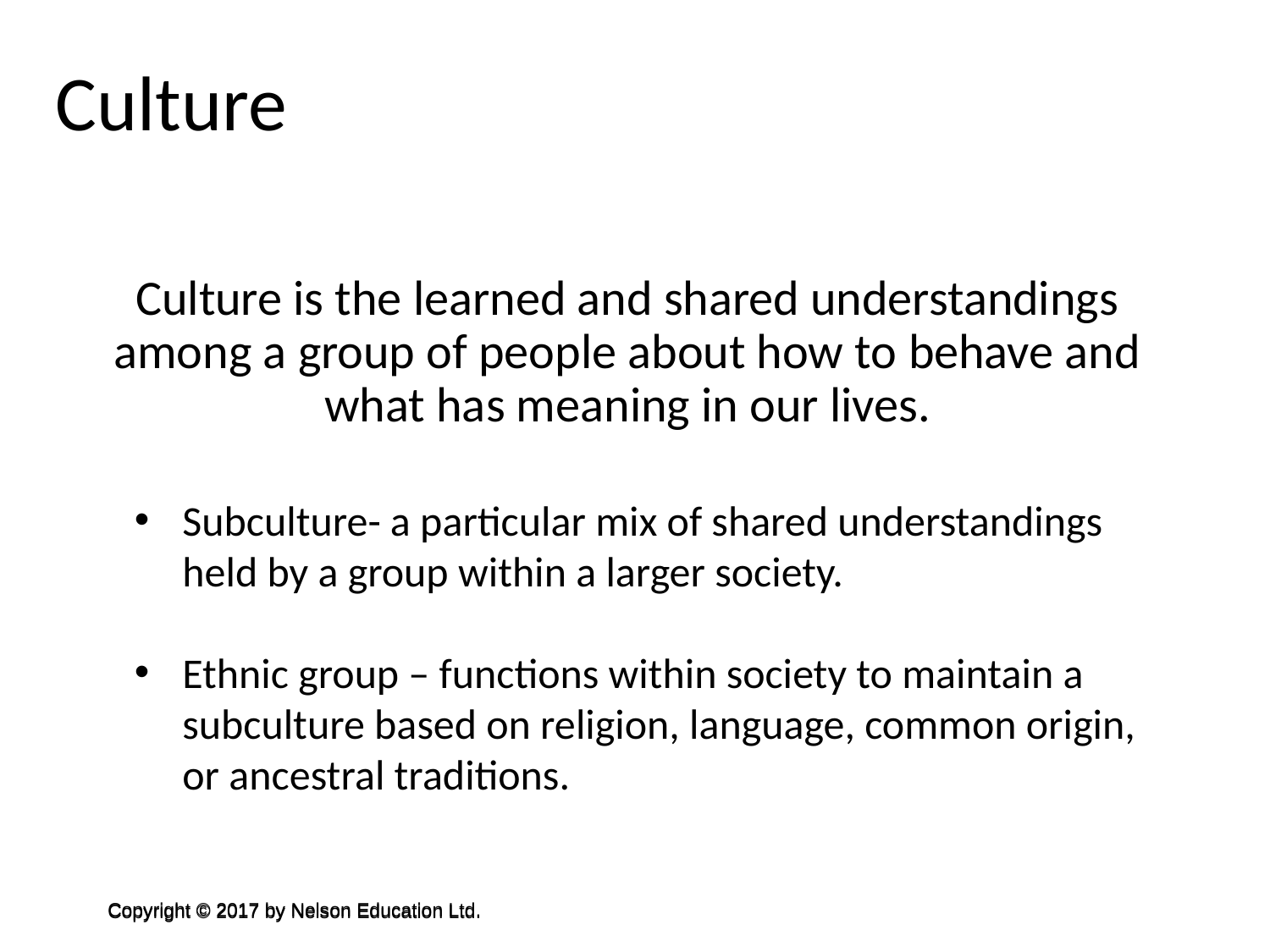

Culture
Culture is the learned and shared understandings among a group of people about how to behave and what has meaning in our lives.
Subculture- a particular mix of shared understandings held by a group within a larger society.

Ethnic group – functions within society to maintain a subculture based on religion, language, common origin, or ancestral traditions.